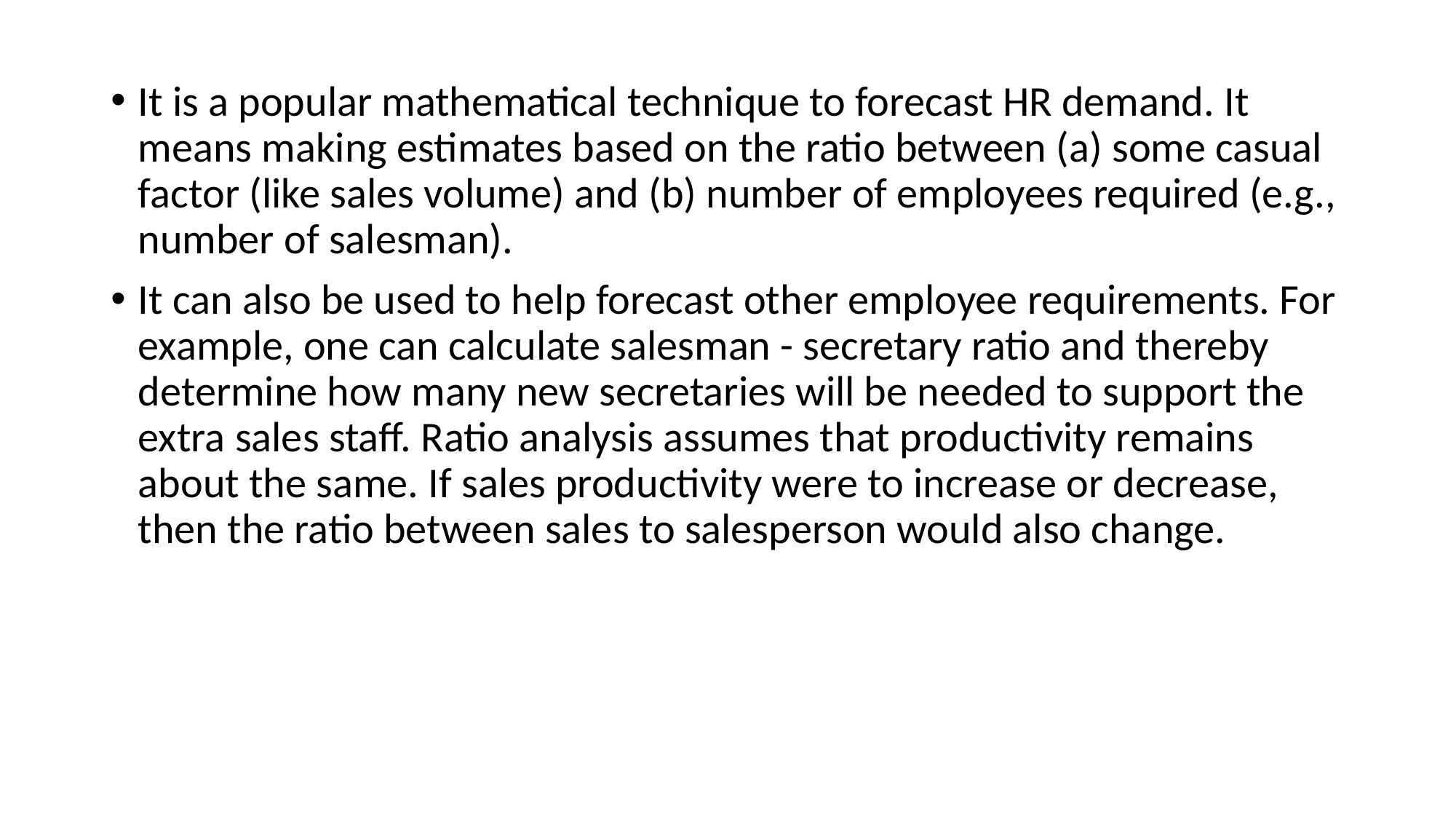

It is a popular mathematical technique to forecast HR demand. It means making estimates based on the ratio between (a) some casual factor (like sales volume) and (b) number of employees required (e.g., number of salesman).
It can also be used to help forecast other employee requirements. For example, one can calculate salesman - secretary ratio and thereby determine how many new secretaries will be needed to support the extra sales staff. Ratio analysis assumes that productivity remains about the same. If sales productivity were to increase or decrease, then the ratio between sales to salesperson would also change.